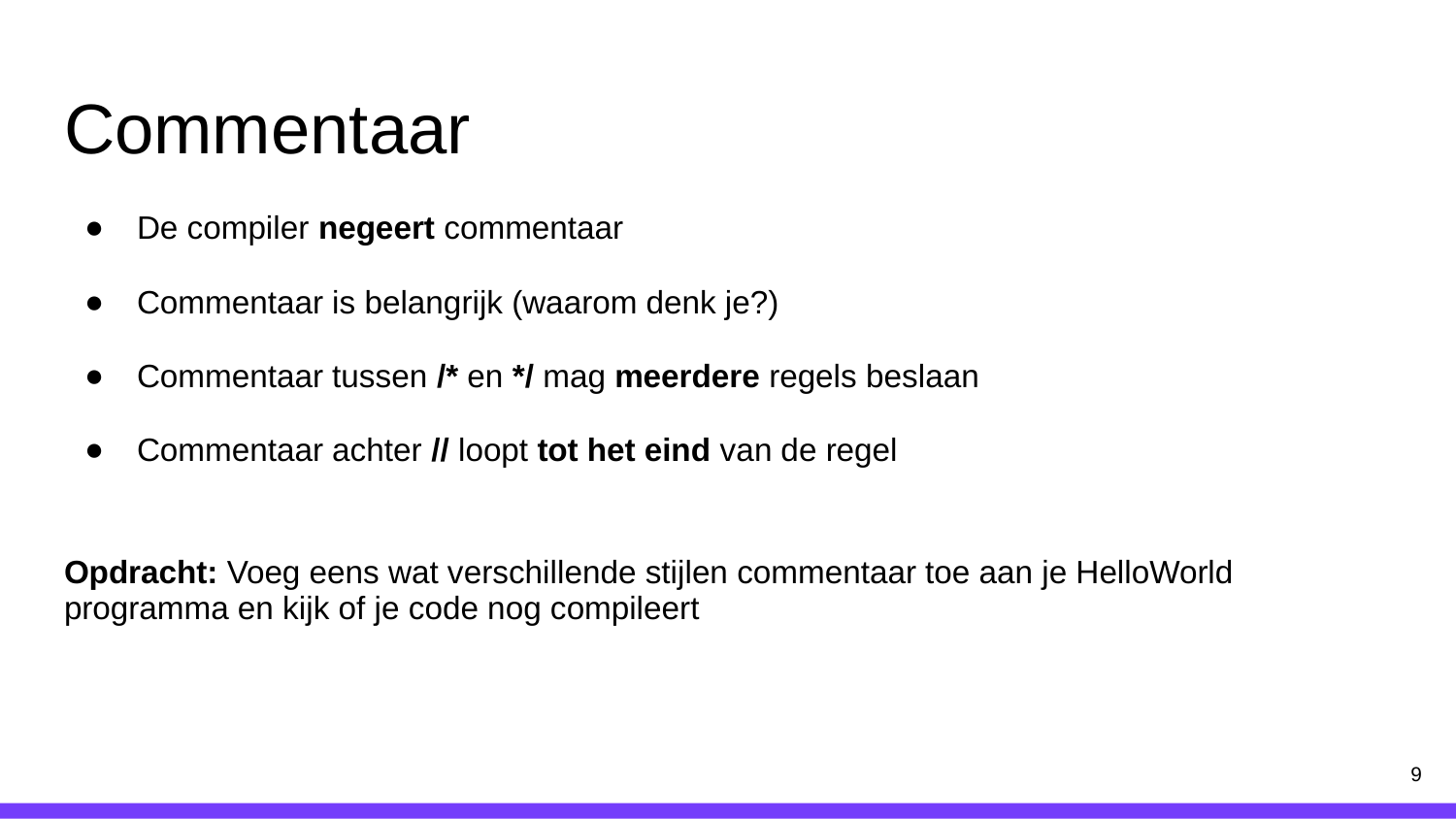

# Commentaar
De compiler negeert commentaar
Commentaar is belangrijk (waarom denk je?)
Commentaar tussen /* en */ mag meerdere regels beslaan
Commentaar achter // loopt tot het eind van de regel

Opdracht: Voeg eens wat verschillende stijlen commentaar toe aan je HelloWorld programma en kijk of je code nog compileert
9